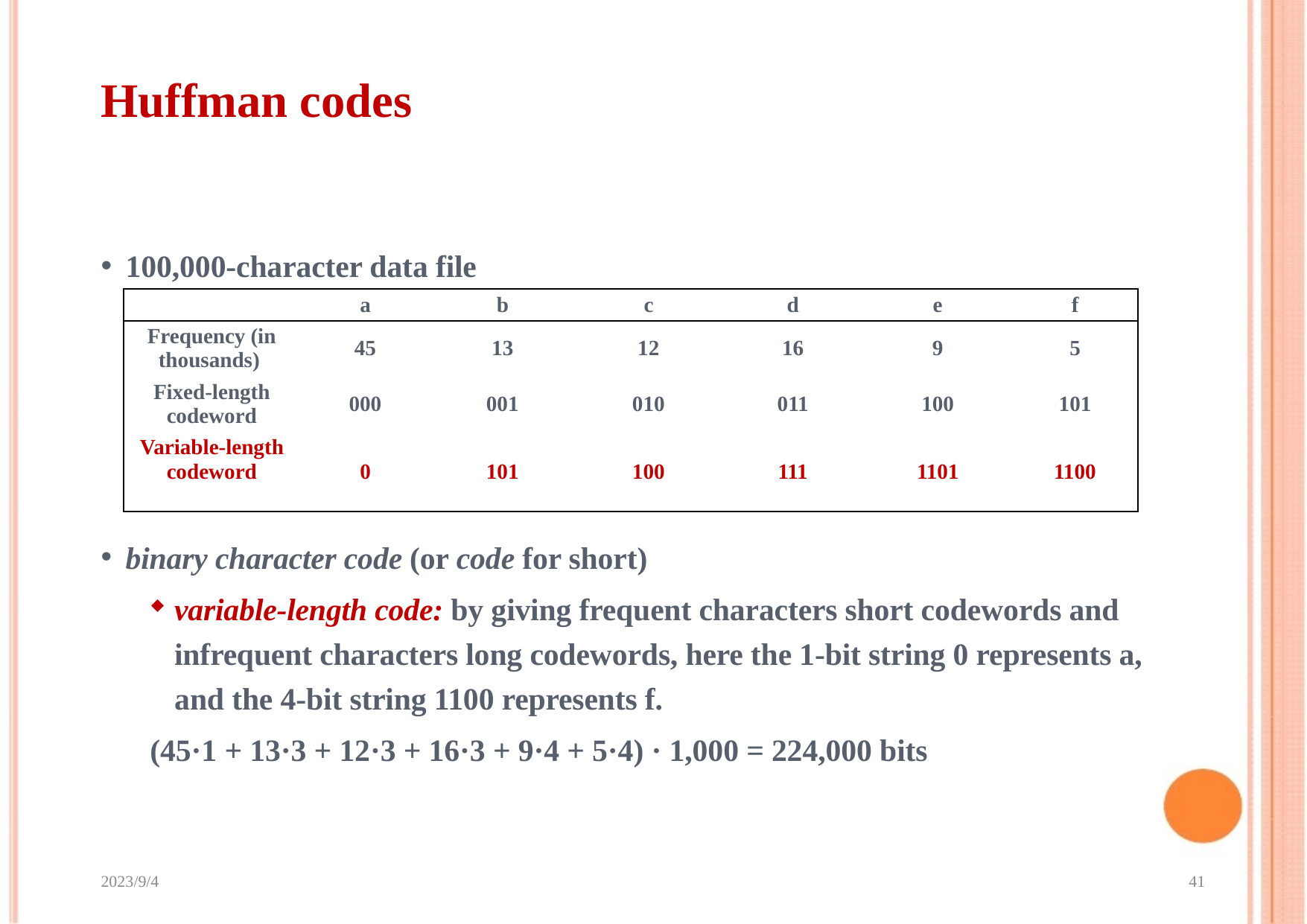

# Huffman codes
100,000-character data file

binary character code (or code for short)
variable-length code: by giving frequent characters short codewords and  infrequent characters long codewords, here the 1-bit string 0 represents a,  and the 4-bit string 1100 represents f.
(45·1 + 13·3 + 12·3 + 16·3 + 9·4 + 5·4) · 1,000 = 224,000 bits

|  | a | b | c | d | e | f |
| --- | --- | --- | --- | --- | --- | --- |
| Frequency (in thousands) | 45 | 13 | 12 | 16 | 9 | 5 |
| Fixed-length codeword | 000 | 001 | 010 | 011 | 100 | 101 |
| Variable-length codeword | 0 | 101 | 100 | 111 | 1101 | 1100 |
2023/9/4
41